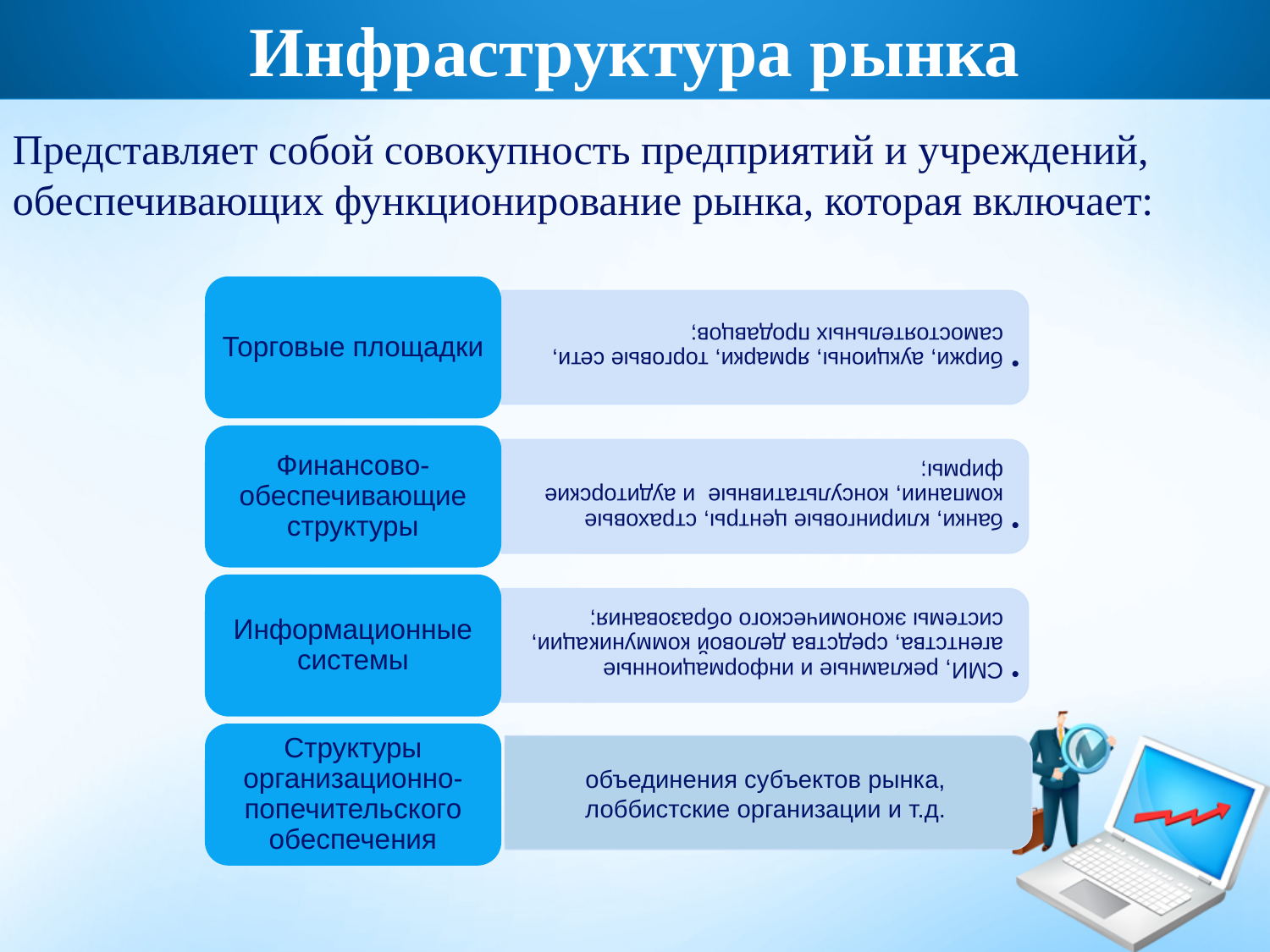

Инфраструктура рынка
Представляет собой совокупность предприятий и учреждений, обеспечивающих функционирование рынка, которая включает:
биржи, аукционы, ярмарки, торговые сети, самостоятельных продавцов;
Торговые площадки
банки, клиринговые центры, страховые компании, консультативные  и аудиторские фирмы;
Финансово-обеспечивающие структуры
СМИ, рекламные и информационные агентства, средства деловой коммуникации, системы экономического образования;
Информационные системы
Структуры организационно-попечительского обеспечения

объединения субъектов рынка, лоббистские организации и т.д.